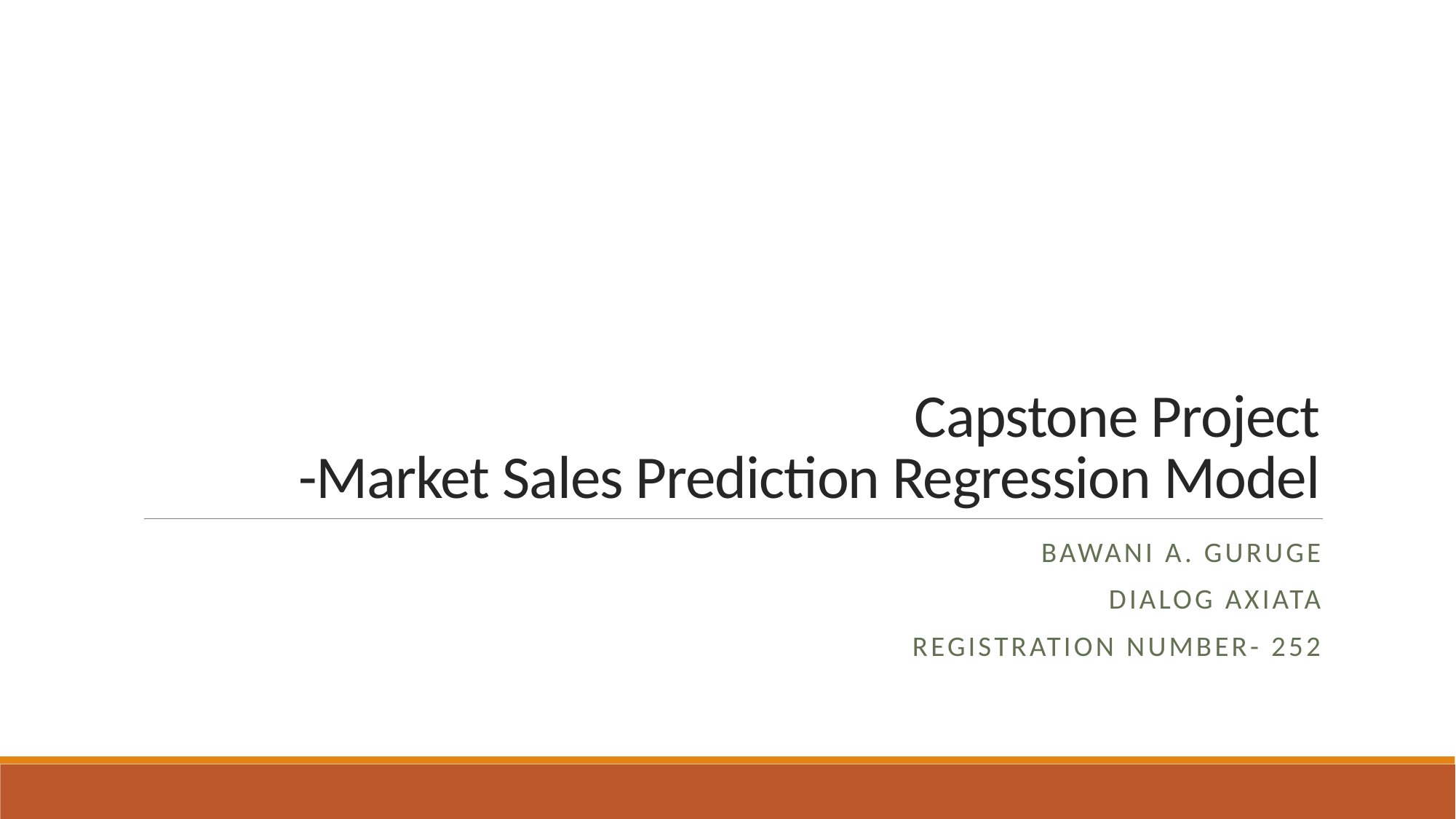

# Capstone Project -Market Sales Prediction Regression Model
Bawani A. Guruge
Dialog Axiata
Registration Number- 252